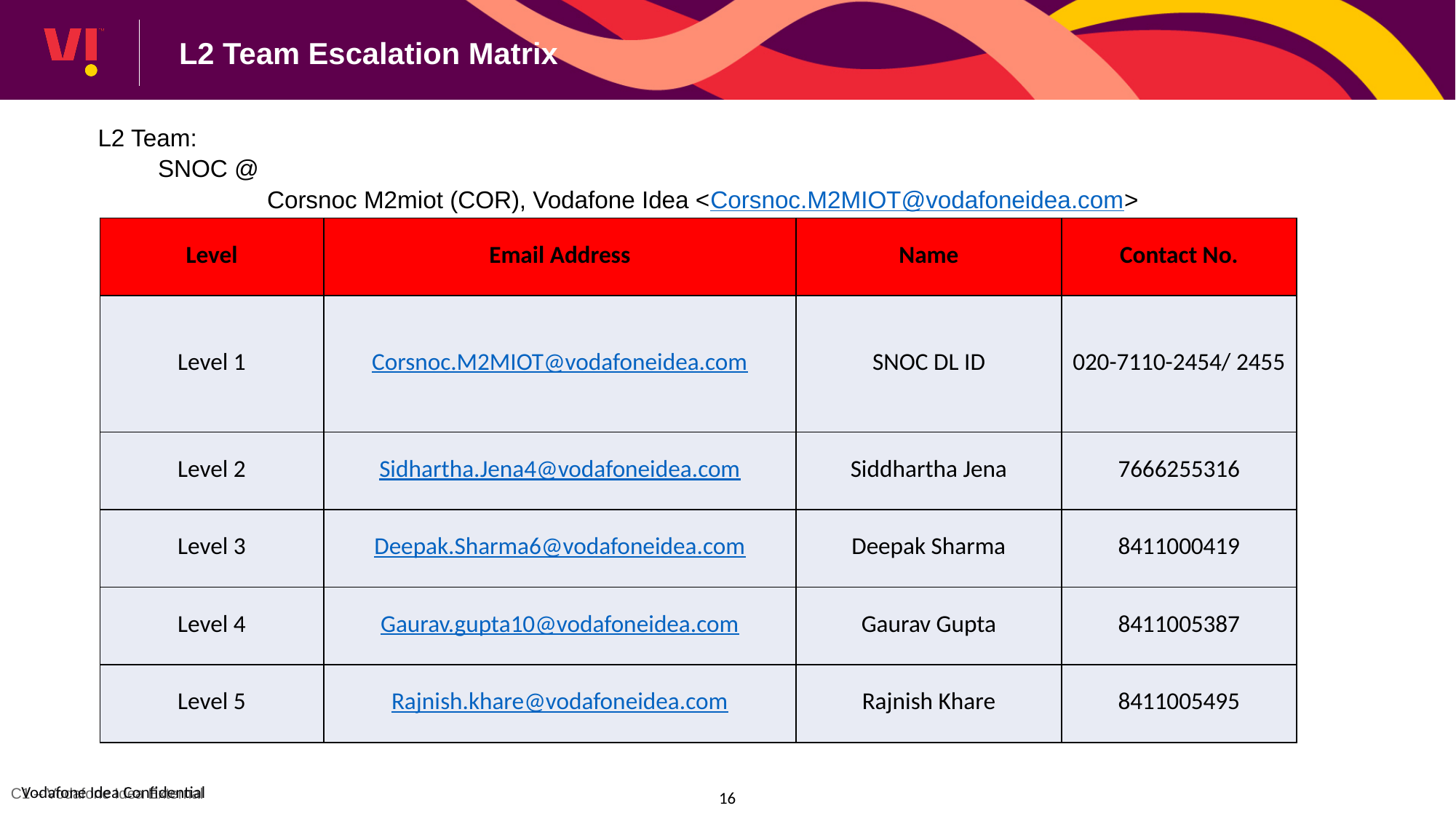

L2 Team Escalation Matrix
L2 Team:
 	SNOC @
		Corsnoc M2miot (COR), Vodafone Idea <Corsnoc.M2MIOT@vodafoneidea.com>
| Level | Email Address | Name | Contact No. |
| --- | --- | --- | --- |
| Level 1 | Corsnoc.M2MIOT@vodafoneidea.com | SNOC DL ID | 020-7110-2454/ 2455 |
| Level 2 | Sidhartha.Jena4@vodafoneidea.com | Siddhartha Jena | 7666255316 |
| Level 3 | Deepak.Sharma6@vodafoneidea.com | Deepak Sharma | 8411000419 |
| Level 4 | Gaurav.gupta10@vodafoneidea.com | Gaurav Gupta | 8411005387 |
| Level 5 | Rajnish.khare@vodafoneidea.com | Rajnish Khare | 8411005495 |
16